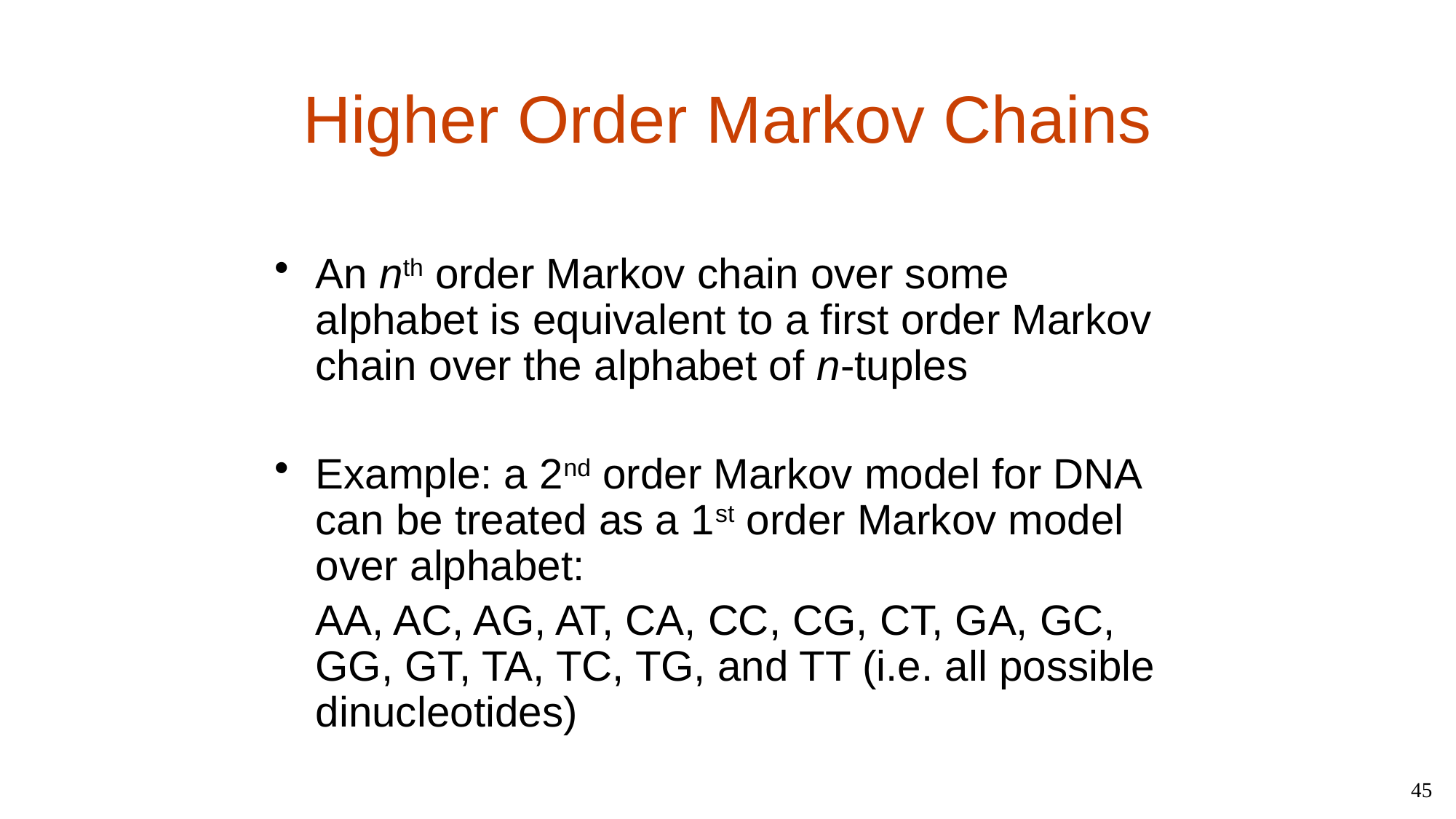

# Higher Order Markov Chains

An nth order Markov chain over some alphabet is equivalent to a first order Markov chain over the alphabet of n-tuples

Example: a 2nd order Markov model for DNA can be treated as a 1st order Markov model over alphabet:
	AA, AC, AG, AT, CA, CC, CG, CT, GA, GC, GG, GT, TA, TC, TG, and TT (i.e. all possible dinucleotides)

45